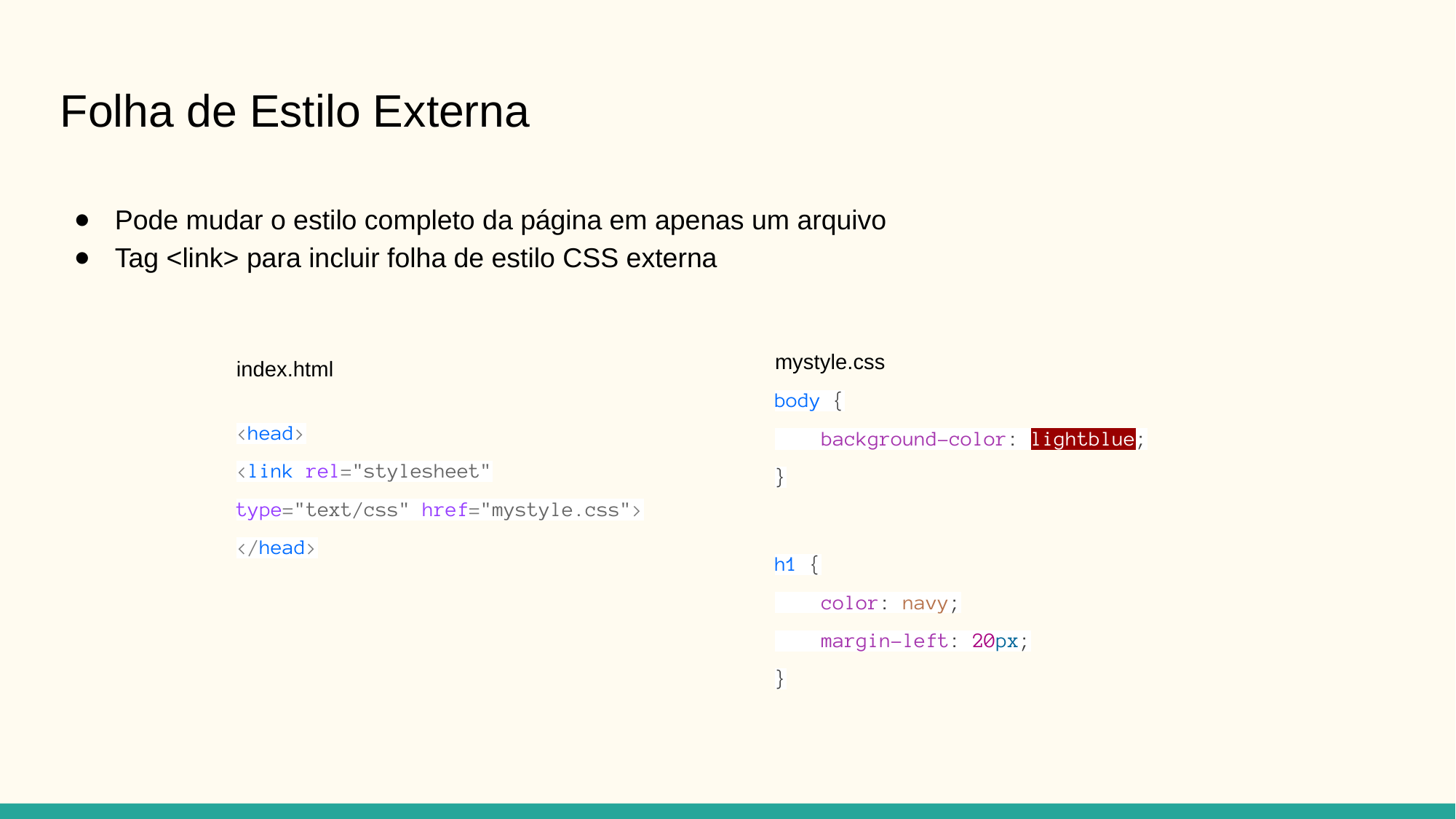

Folha de Estilo Externa
Pode mudar o estilo completo da página em apenas um arquivo
Tag <link> para incluir folha de estilo CSS externa
mystyle.css
body {
    background-color: lightblue;
}
h1 {
    color: navy;
    margin-left: 20px;
}

index.html

<head>
<link rel="stylesheet" type="text/css" href="mystyle.css">
</head>